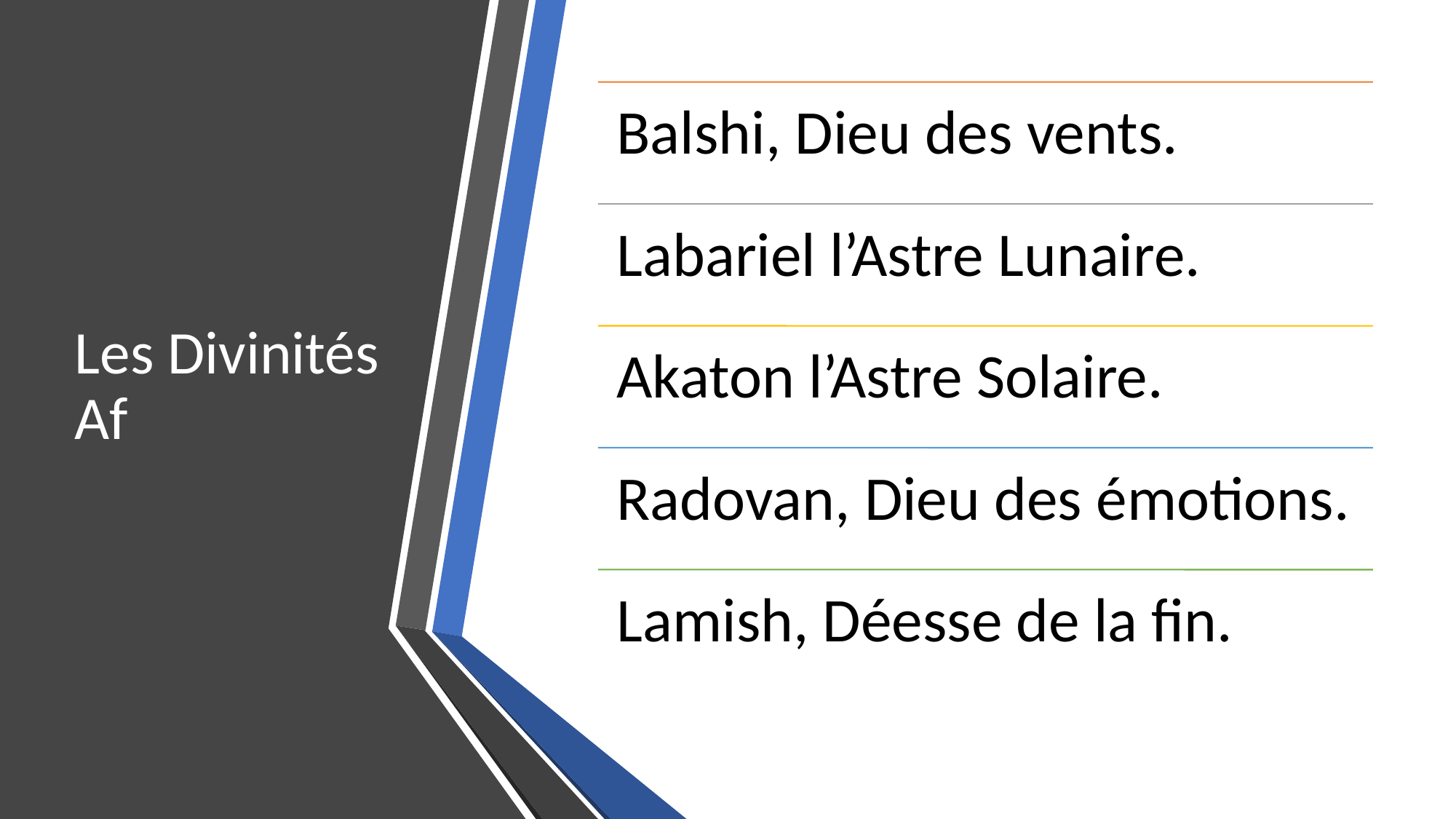

# Les Divinités Af
Balshi, Dieu des vents.
Labariel l’Astre Lunaire.
Akaton l’Astre Solaire.
Radovan, Dieu des émotions.
Lamish, Déesse de la fin.